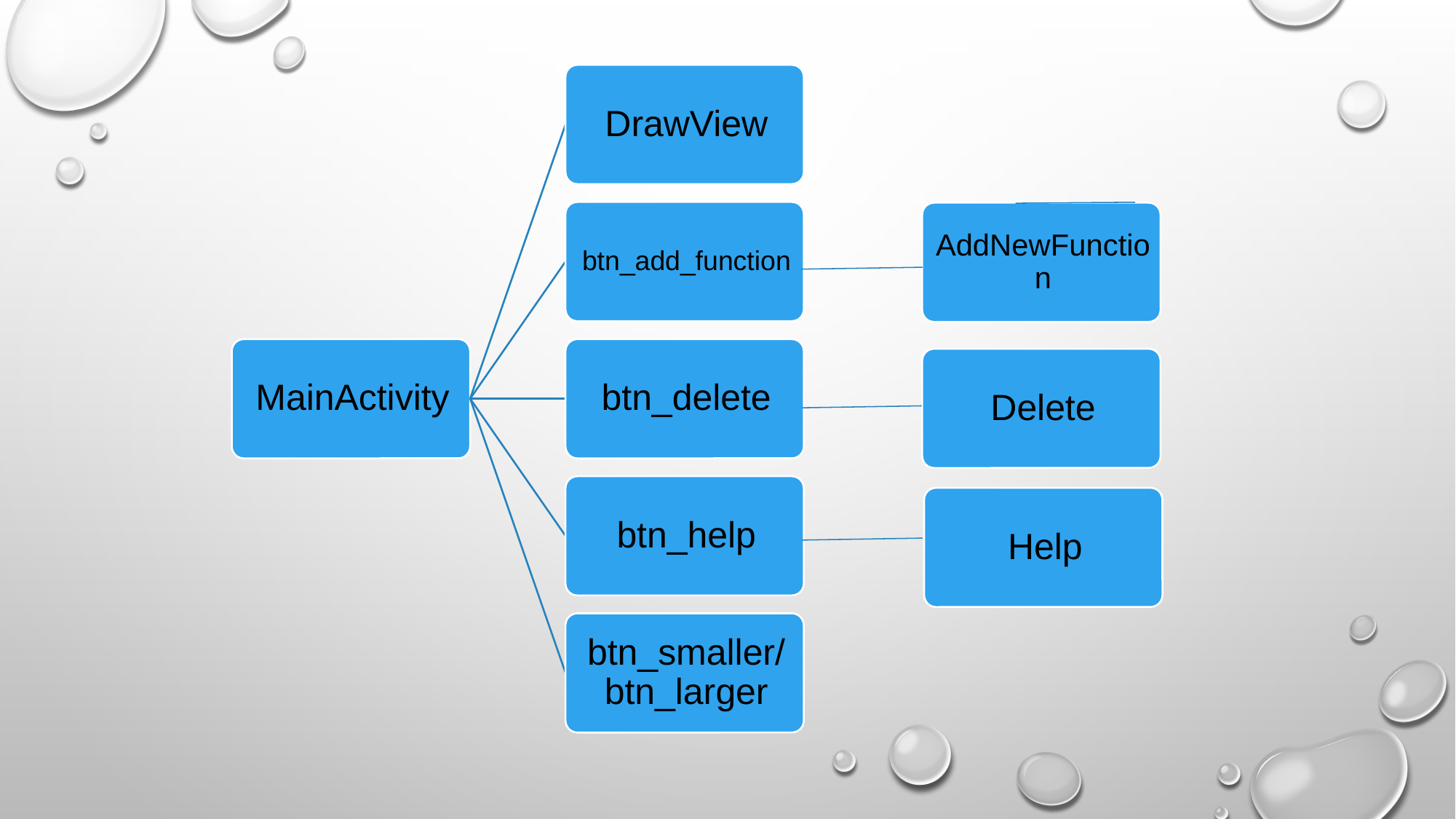

MainActivity

DrawView

btn_add_function

btn_delete

btn_help

btn_smaller/btn_larger
AddNewFunction
Delete
Help